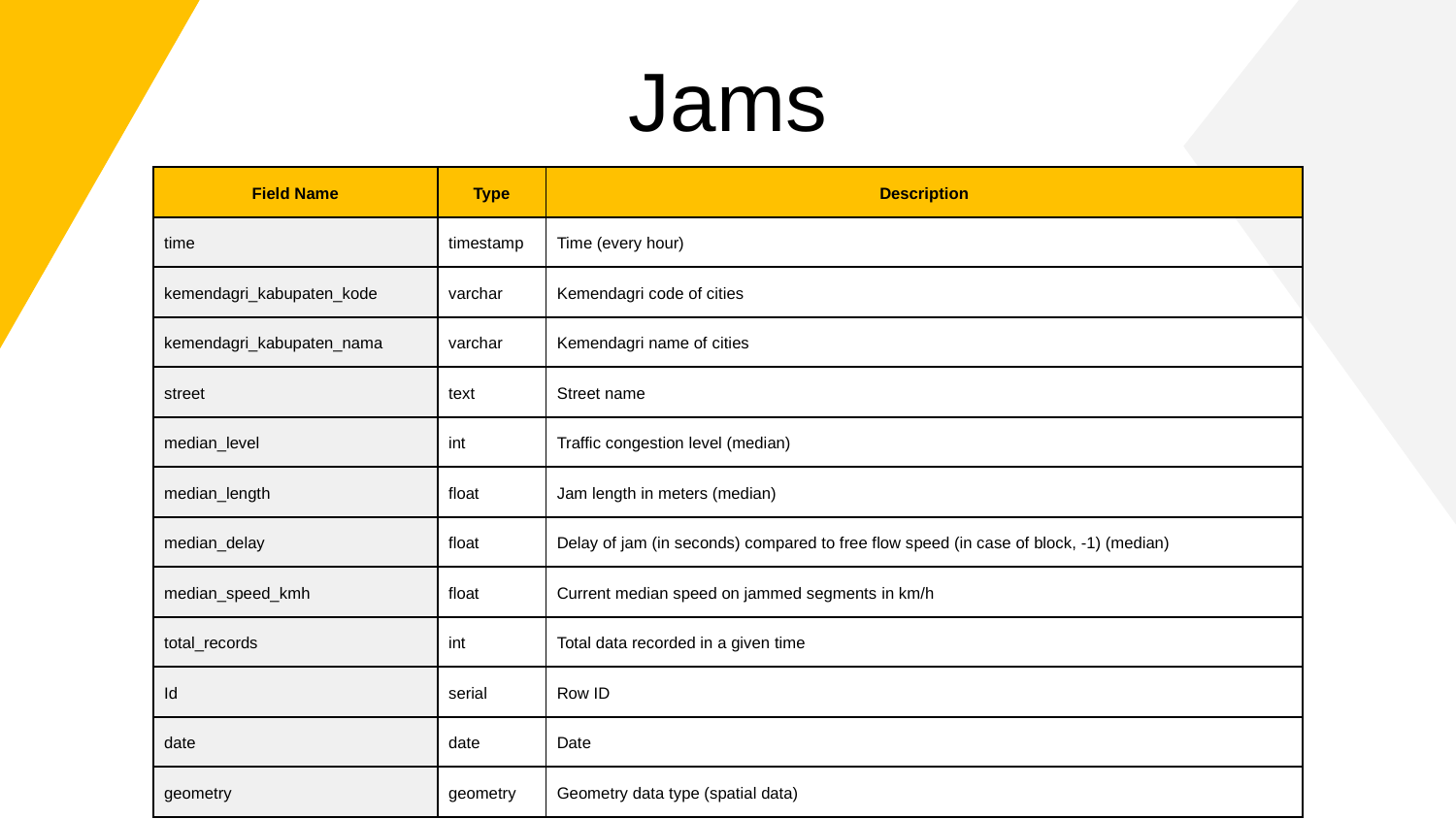

# Jams
| Field Name | Type | Description |
| --- | --- | --- |
| time | timestamp | Time (every hour) |
| kemendagri\_kabupaten\_kode | varchar | Kemendagri code of cities |
| kemendagri\_kabupaten\_nama | varchar | Kemendagri name of cities |
| street | text | Street name |
| median\_level | int | Traffic congestion level (median) |
| median\_length | float | Jam length in meters (median) |
| median\_delay | float | Delay of jam (in seconds) compared to free flow speed (in case of block, -1) (median) |
| median\_speed\_kmh | float | Current median speed on jammed segments in km/h |
| total\_records | int | Total data recorded in a given time |
| Id | serial | Row ID |
| date | date | Date |
| geometry | geometry | Geometry data type (spatial data) |